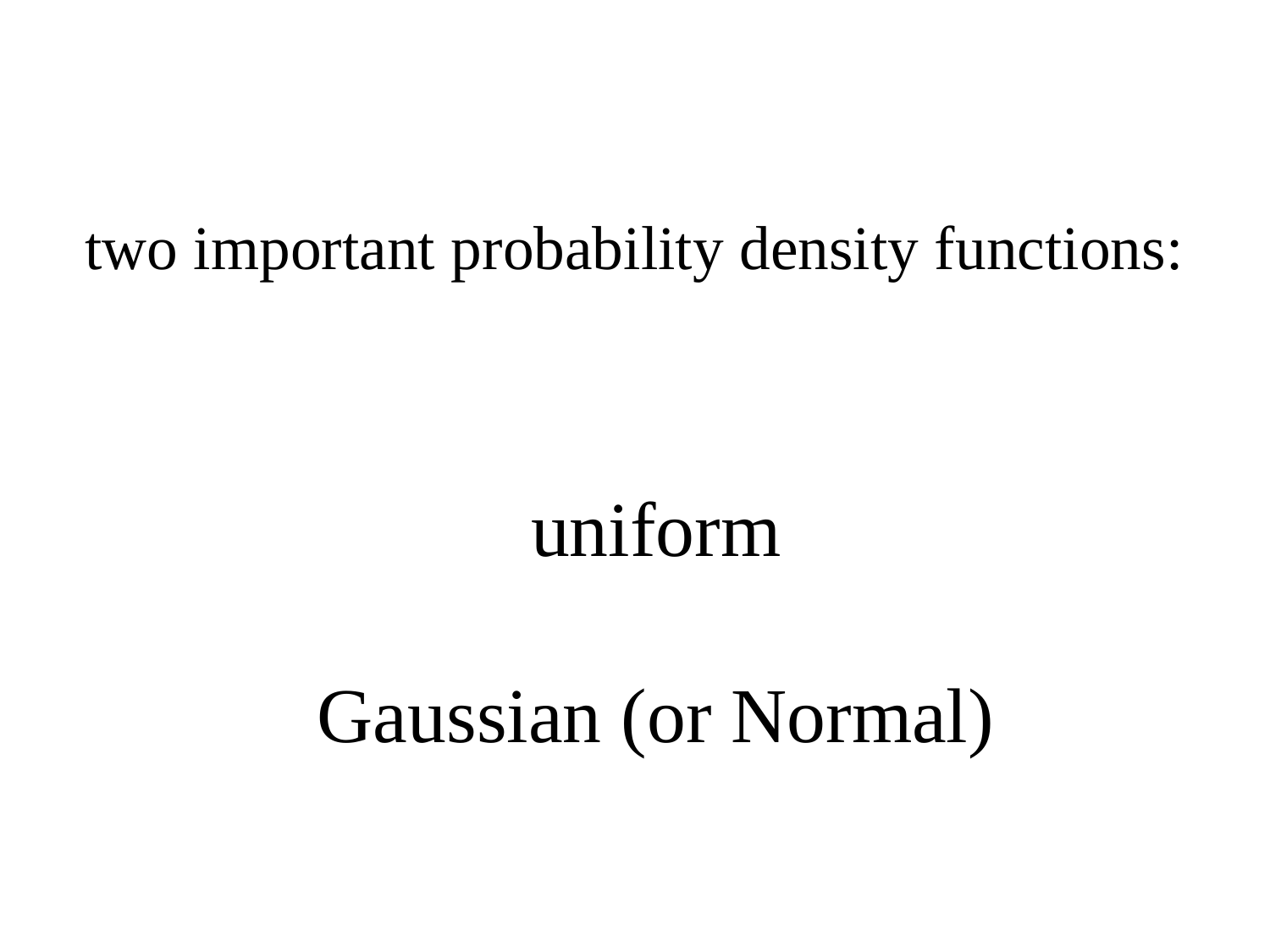

# two important probability density functions:
uniform

Gaussian (or Normal)